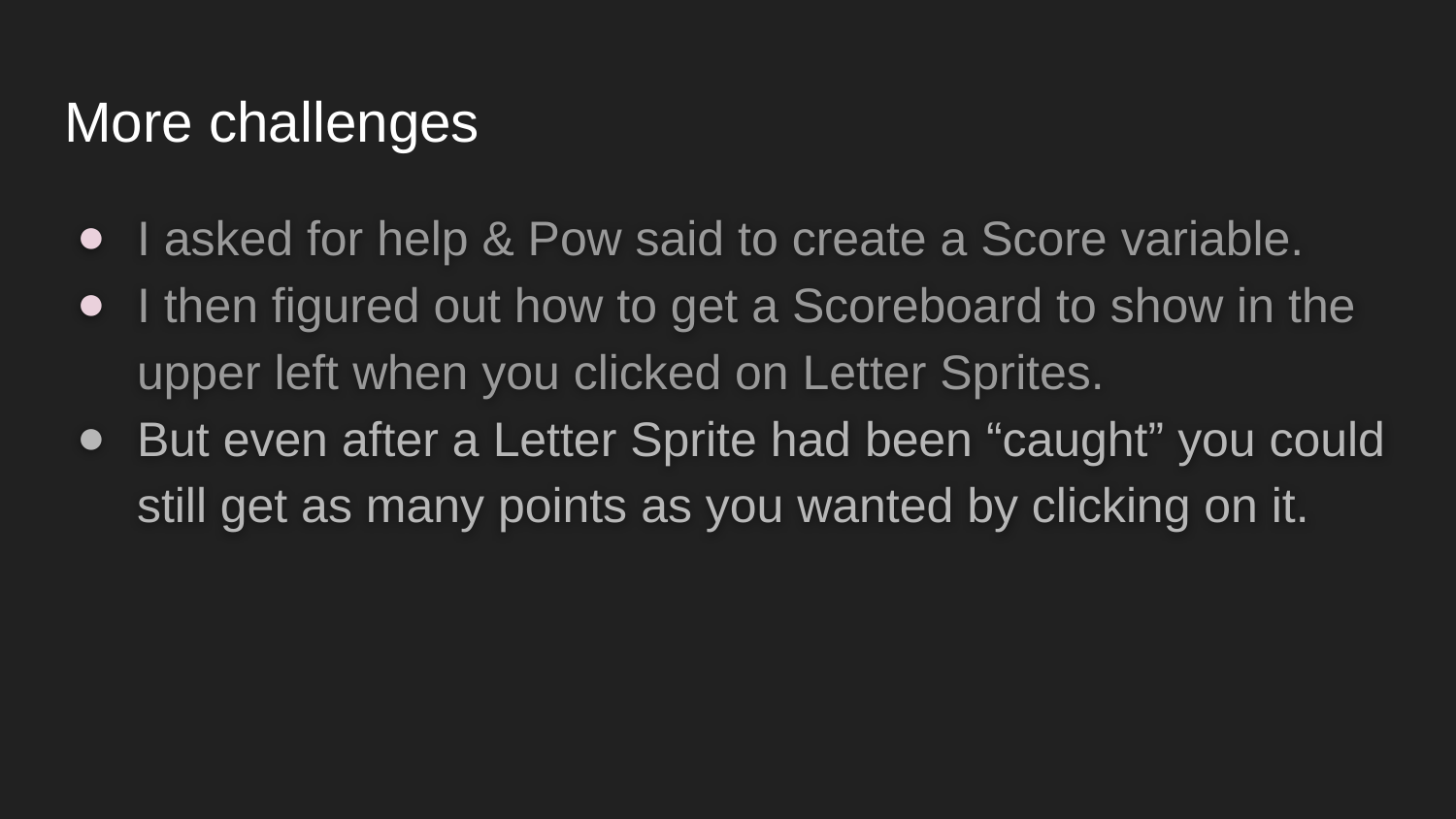

# More challenges
I asked for help & Pow said to create a Score variable.
I then figured out how to get a Scoreboard to show in the upper left when you clicked on Letter Sprites.
But even after a Letter Sprite had been “caught” you could still get as many points as you wanted by clicking on it.